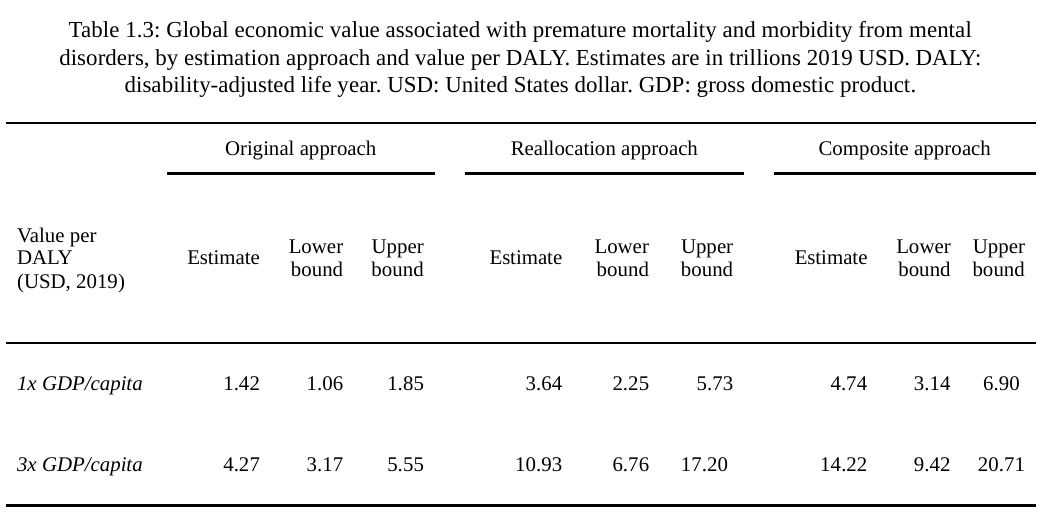

Table 1.3: Global economic value associated with premature mortality and morbidity from mental disorders, by estimation approach and value per DALY. Estimates are in trillions 2019 USD. DALY: disability-adjusted life year. USD: United States dollar. GDP: gross domestic product.
|  | Original approach |  |  |  | Reallocation approach |  |  |  | Composite approach |  |  |
| --- | --- | --- | --- | --- | --- | --- | --- | --- | --- | --- | --- |
| Value per DALY (USD, 2019) | Estimate | Lower bound | Upper bound |  | Estimate | Lower bound | Upper bound |  | Estimate | Lower bound | Upper bound |
| 1x GDP/capita | 1.42 | 1.06 | 1.85 |  | 3.64 | 2.25 | 5.73 |  | 4.74 | 3.14 | 6.90 |
| 3x GDP/capita | 4.27 | 3.17 | 5.55 |  | 10.93 | 6.76 | 17.20 |  | 14.22 | 9.42 | 20.71 |